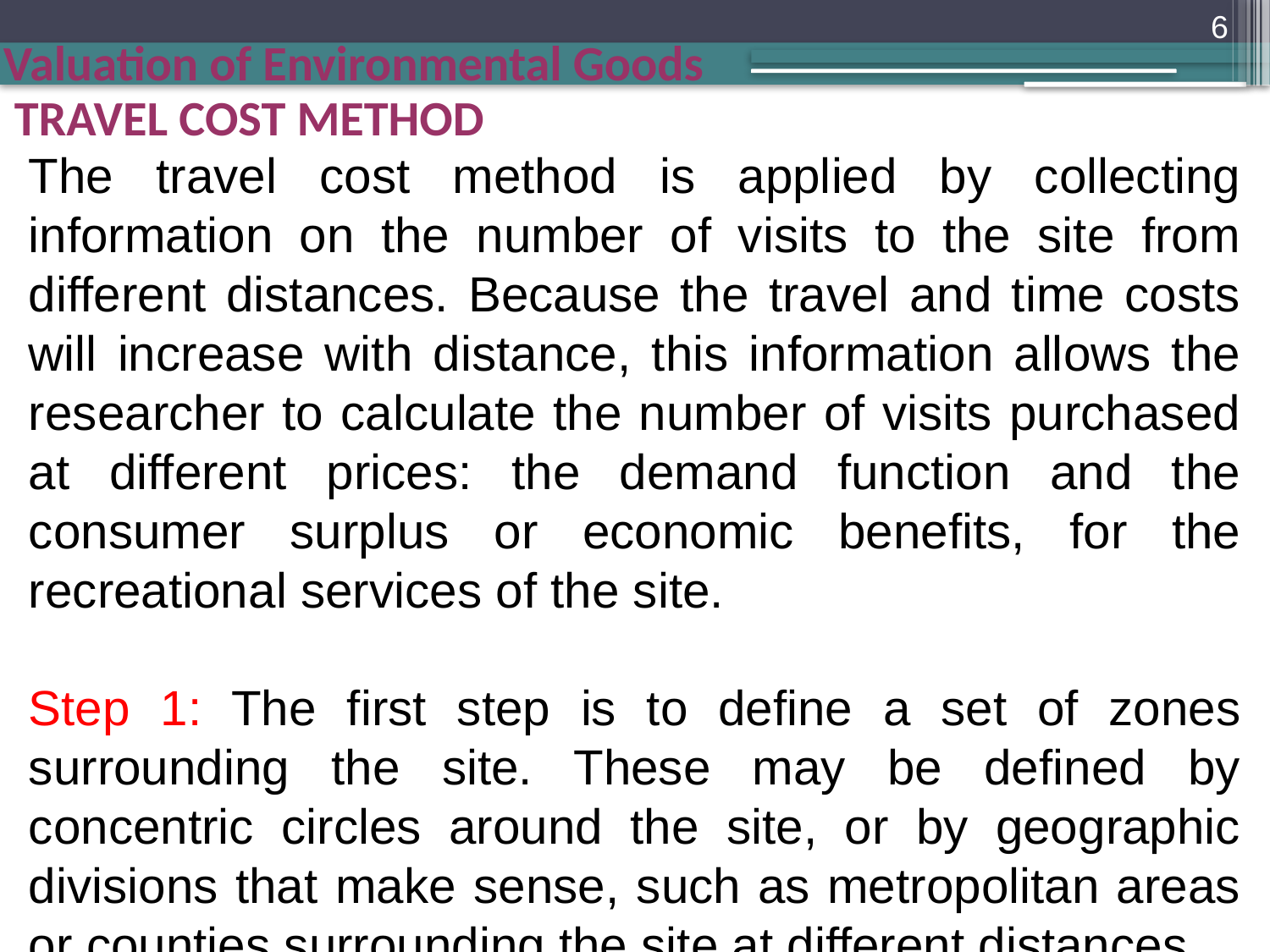

6
TRAVEL COST METHOD
The travel cost method is applied by collecting information on the number of visits to the site from different distances. Because the travel and time costs will increase with distance, this information allows the researcher to calculate the number of visits purchased at different prices: the demand function and the consumer surplus or economic benefits, for the recreational services of the site.

Step 1: The first step is to define a set of zones surrounding the site. These may be defined by concentric circles around the site, or by geographic divisions that make sense, such as metropolitan areas or counties surrounding the site at different distances.